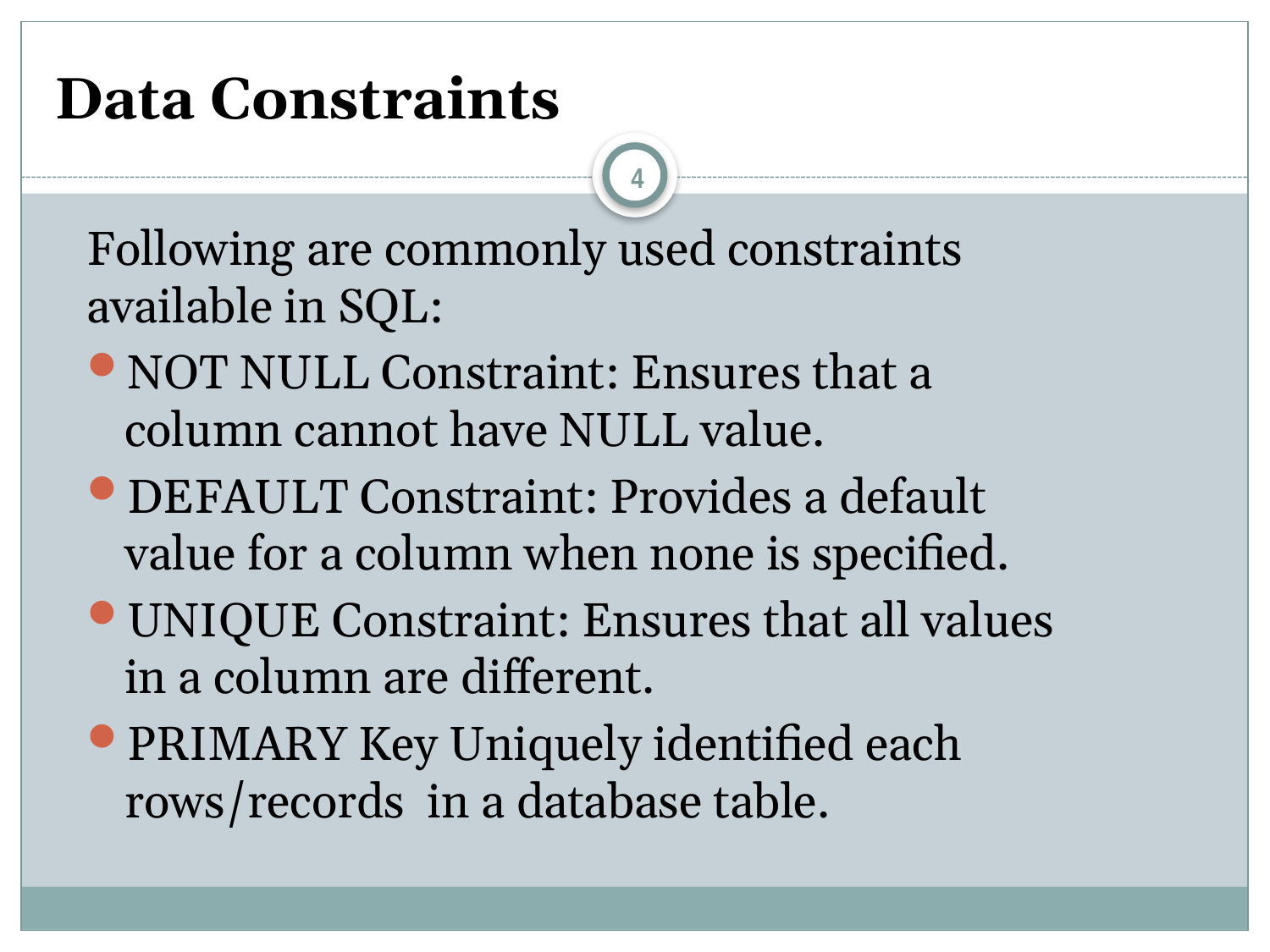

# Data Constraints
4
Following are commonly used constraints available in SQL:
NOT NULL Constraint: Ensures that a column cannot have NULL value.
DEFAULT Constraint: Provides a default value for a column when none is specified.
UNIQUE Constraint: Ensures that all values in a column are different.
PRIMARY Key Uniquely identified each rows/records  in a database table.